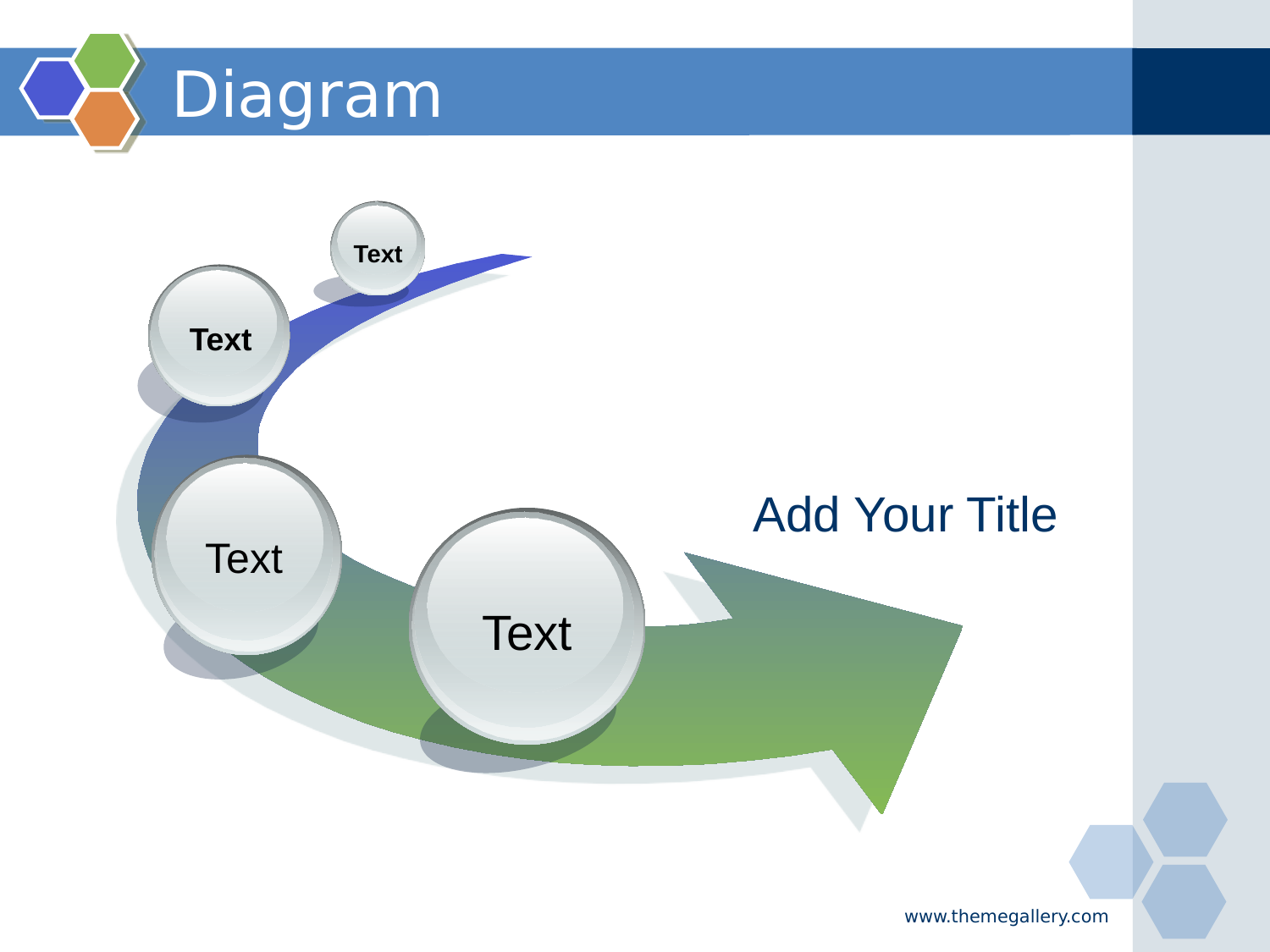

# Diagram

Text

Text

Text
Add Your Title

Text

www.themegallery.com